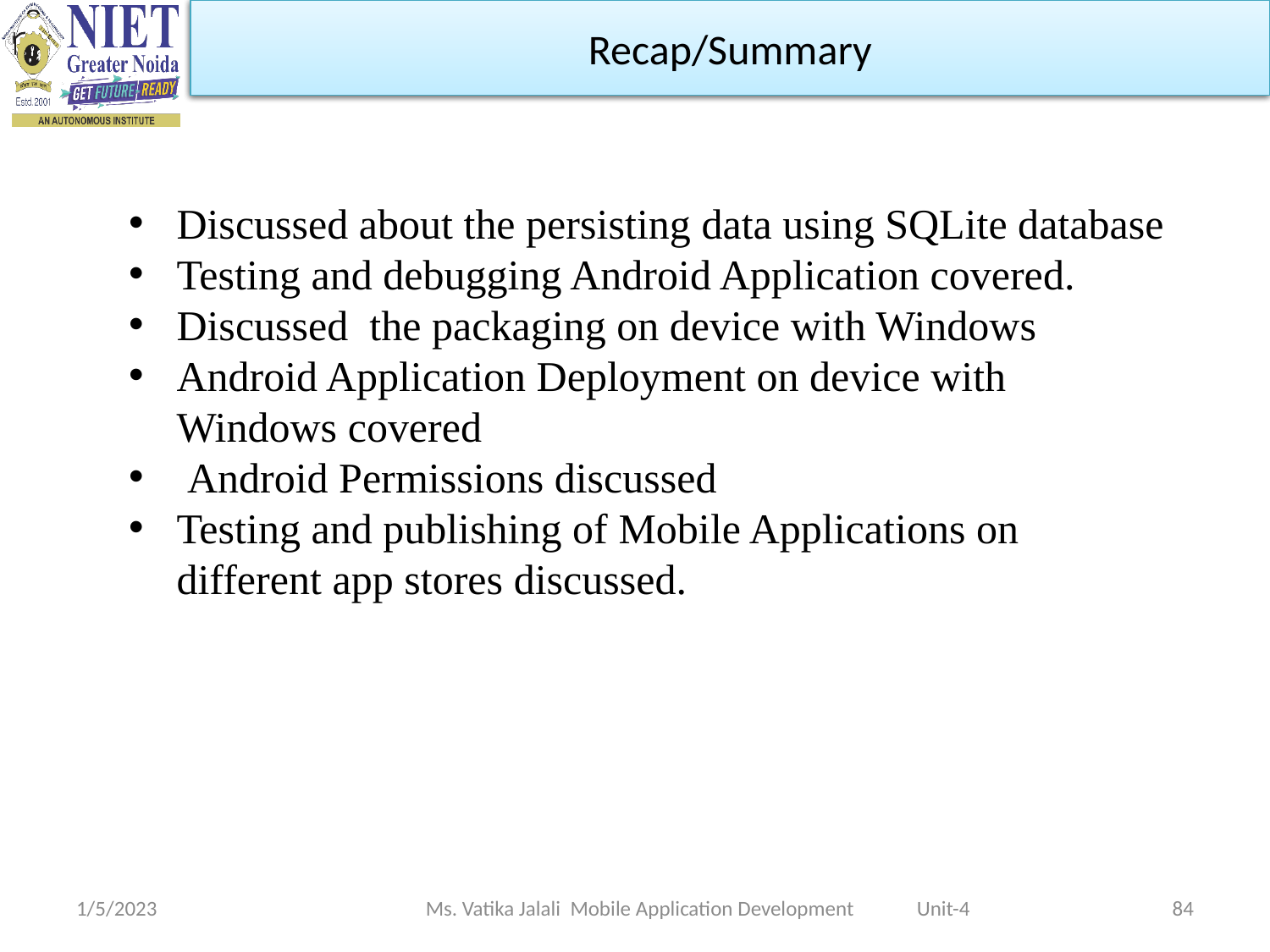

Recap/Summary
Discussed about the persisting data using SQLite database
Testing and debugging Android Application covered.
Discussed  the packaging on device with Windows
Android Application Deployment on device with Windows covered
 Android Permissions discussed
Testing and publishing of Mobile Applications on different app stores discussed.
1/5/2023
Ms. Vatika Jalali  Mobile Application Development             Unit-4
84